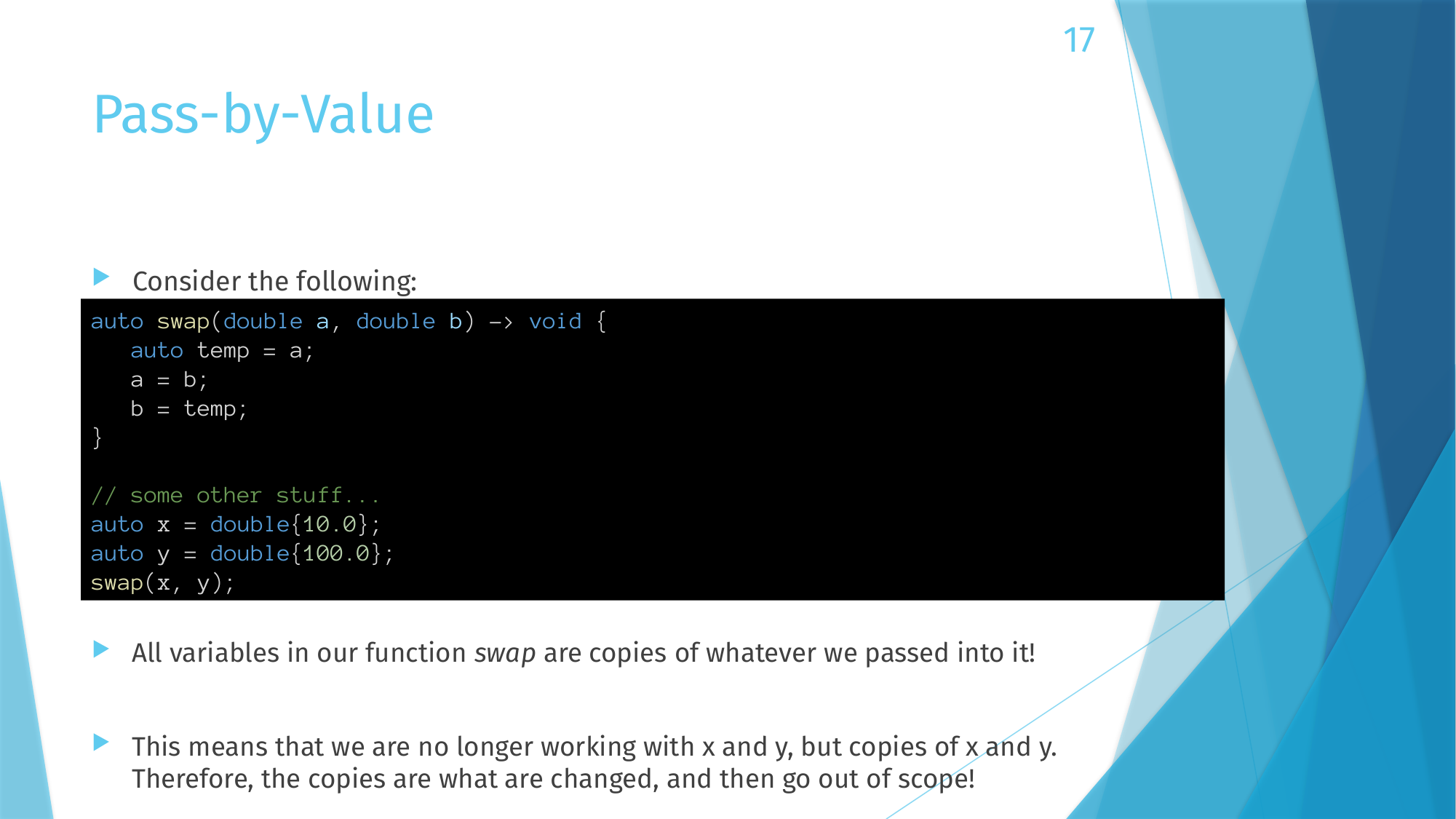

# Pass-by-Value
Consider the following:
auto swap(double a, double b) -> void {
   auto temp = a;
   a = b;
   b = temp;
}
// some other stuff...
auto x = double{10.0};
auto y = double{100.0};
swap(x, y);
All variables in our function swap are copies of whatever we passed into it!

This means that we are no longer working with x and y, but copies of x and y. Therefore, the copies are what are changed, and then go out of scope!